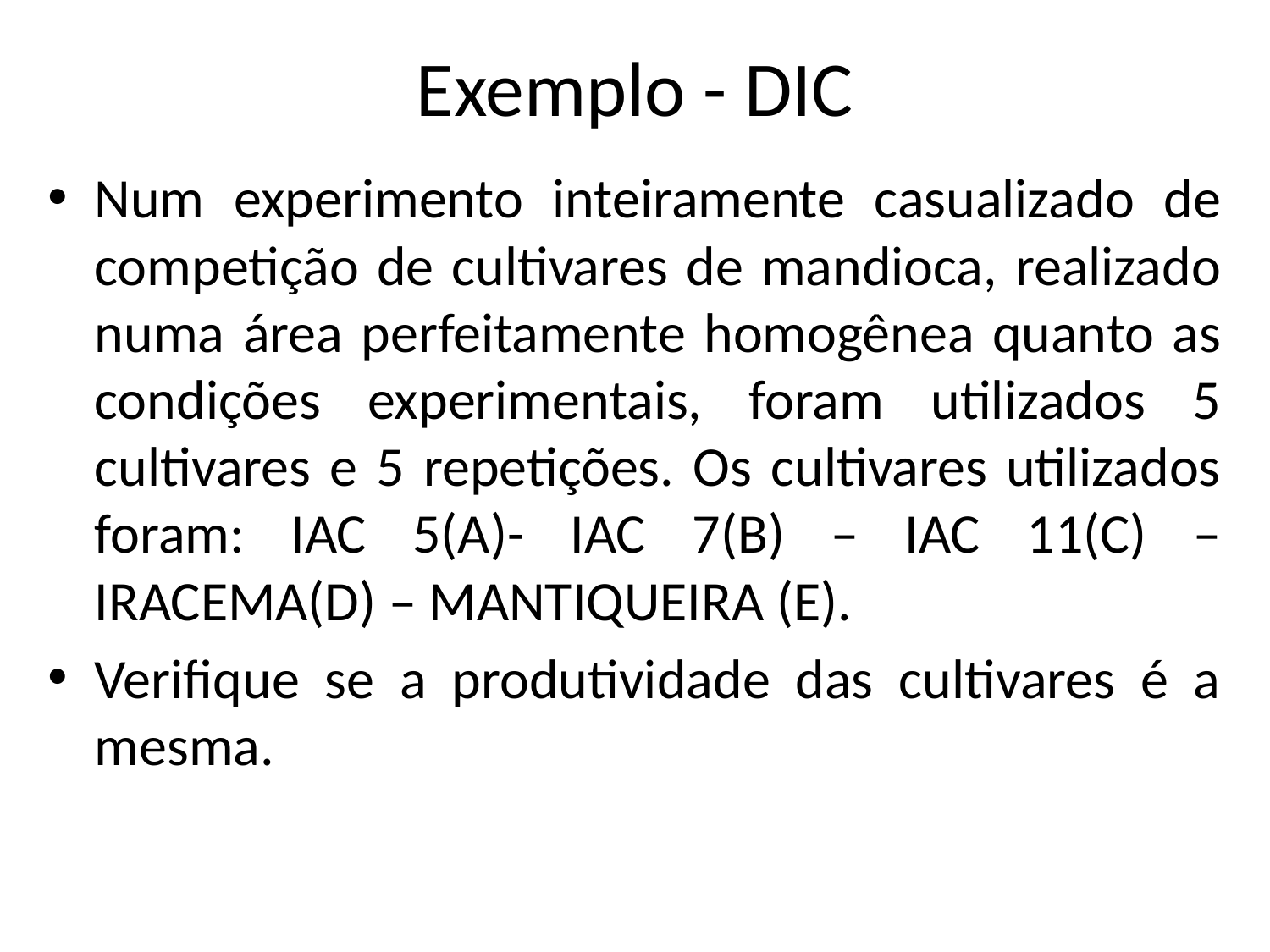

# Exemplo - DIC
Num experimento inteiramente casualizado de competição de cultivares de mandioca, realizado numa área perfeitamente homogênea quanto as condições experimentais, foram utilizados 5 cultivares e 5 repetições. Os cultivares utilizados foram: IAC 5(A)- IAC 7(B) – IAC 11(C) – IRACEMA(D) – MANTIQUEIRA (E).
Verifique se a produtividade das cultivares é a mesma.